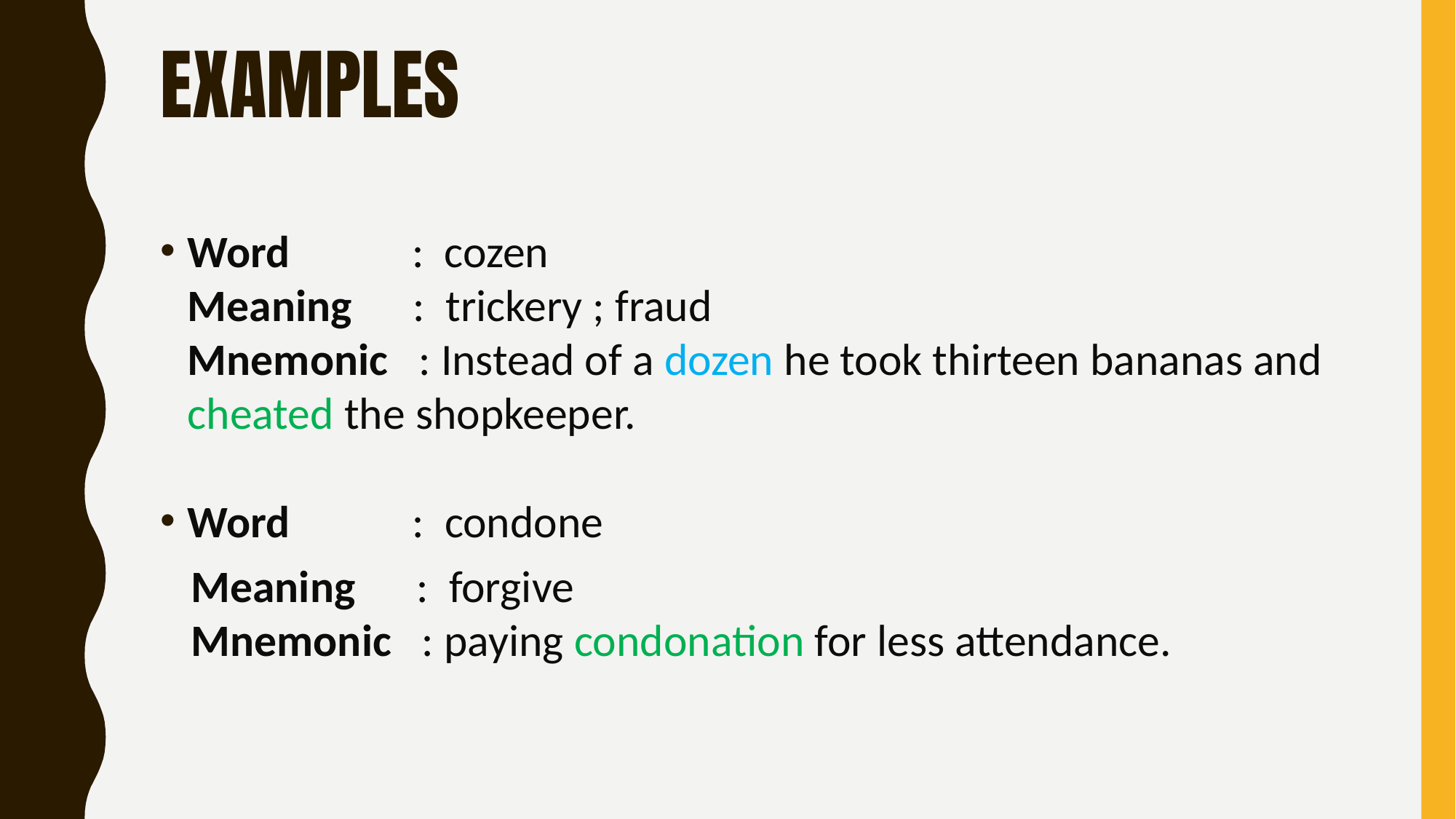

# EXAMPLES
Word            :  cozen
Meaning      :  trickery ; fraud
Mnemonic   : Instead of a dozen he took thirteen bananas and cheated the shopkeeper.

Word            :  condone
   Meaning      :  forgive
   Mnemonic   : paying condonation for less attendance.